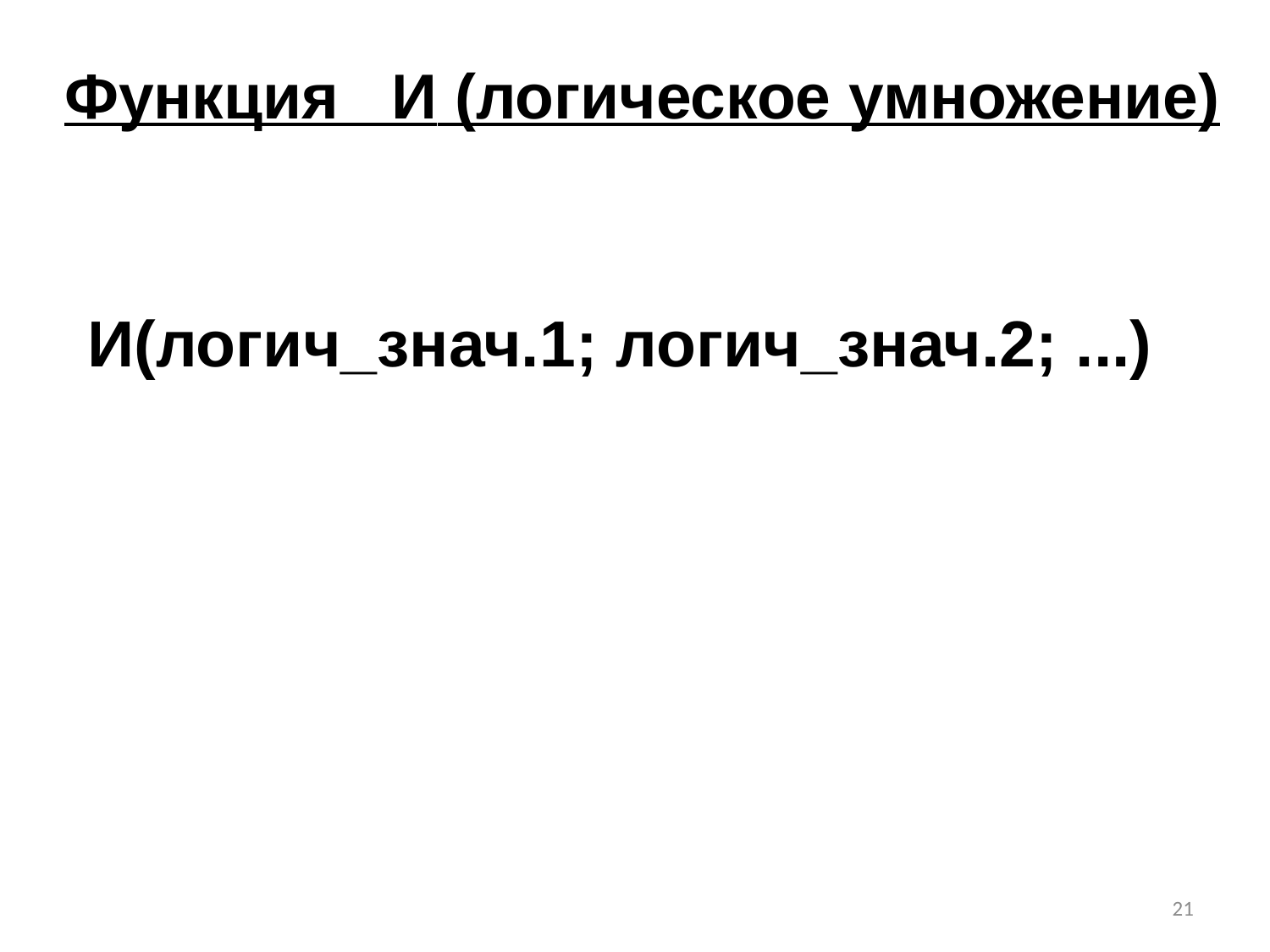

Функция   И (логическое умножение)

И(логич_знач.1; логич_знач.2; ...)

21